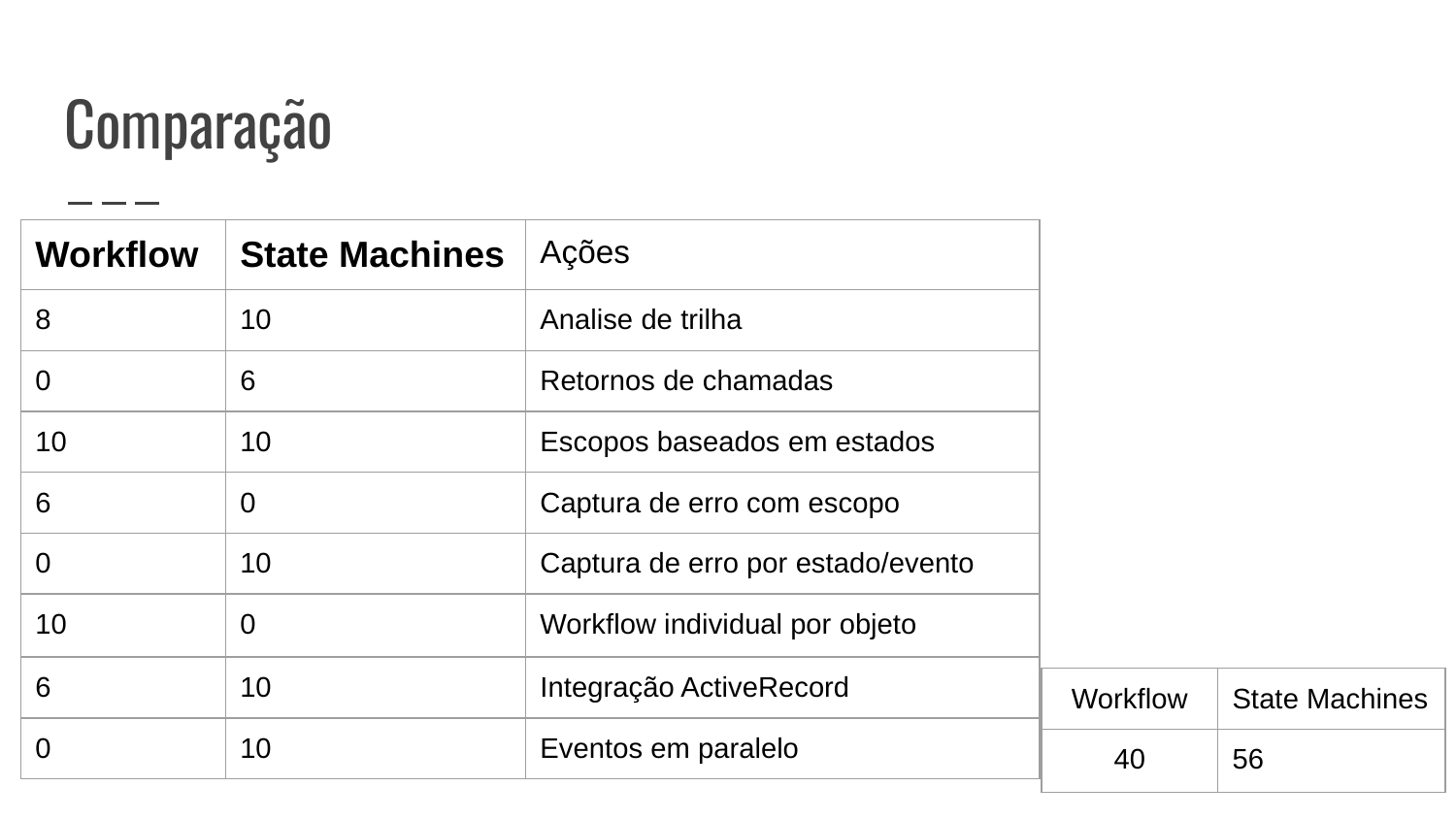

# Comparação
| Workflow | State Machines | Ações |
| --- | --- | --- |
| 8 | 10 | Analise de trilha |
| 0 | 6 | Retornos de chamadas |
| 10 | 10 | Escopos baseados em estados |
| 6 | 0 | Captura de erro com escopo |
| 0 | 10 | Captura de erro por estado/evento |
| 10 | 0 | Workflow individual por objeto |
| 6 | 10 | Integração ActiveRecord |
| 0 | 10 | Eventos em paralelo |
| Workflow | State Machines |
| --- | --- |
| 40 | 56 |